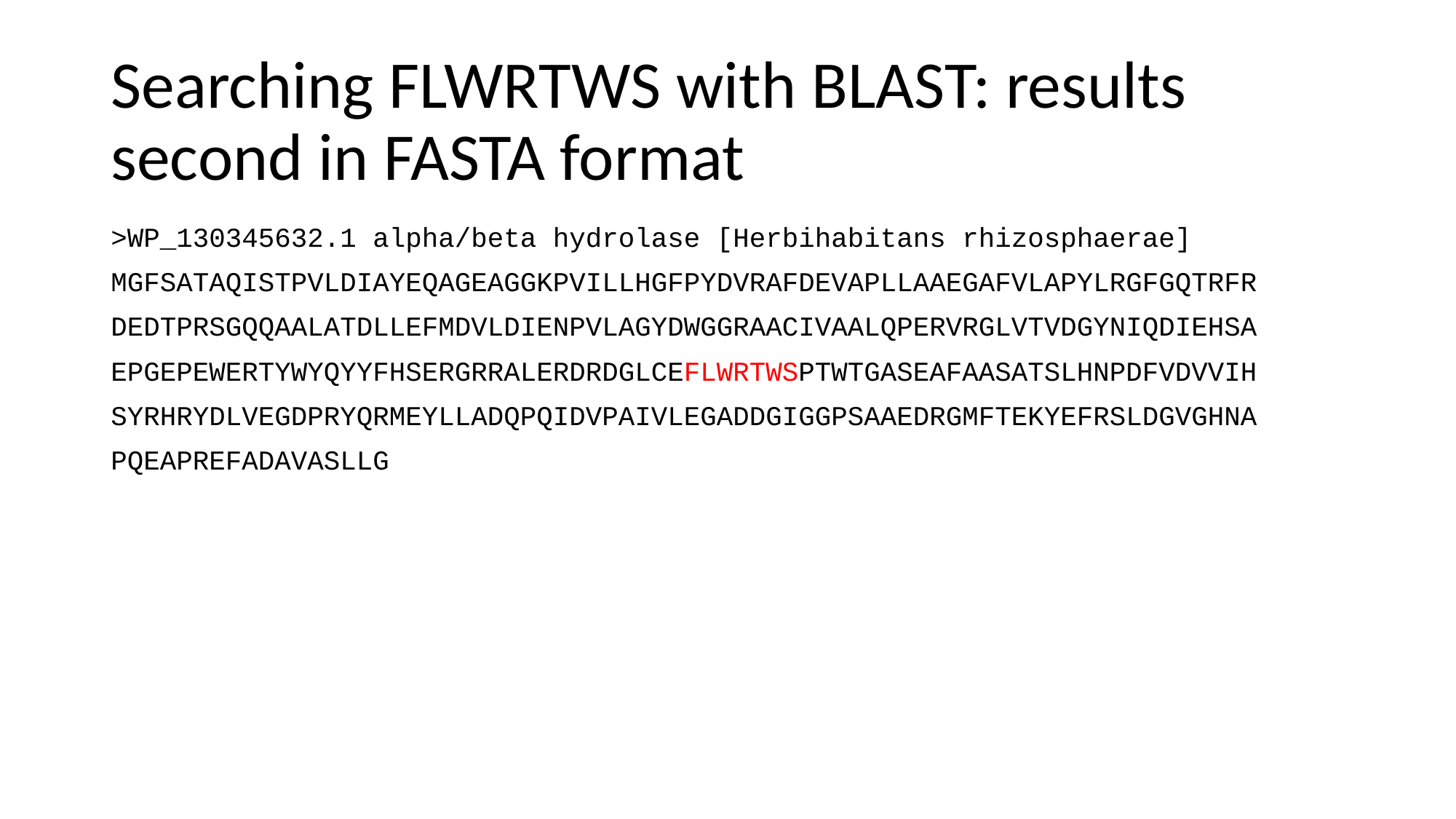

# Searching FLWRTWS with BLAST: results second in FASTA format
>WP_130345632.1 alpha/beta hydrolase [Herbihabitans rhizosphaerae]
MGFSATAQISTPVLDIAYEQAGEAGGKPVILLHGFPYDVRAFDEVAPLLAAEGAFVLAPYLRGFGQTRFR
DEDTPRSGQQAALATDLLEFMDVLDIENPVLAGYDWGGRAACIVAALQPERVRGLVTVDGYNIQDIEHSA
EPGEPEWERTYWYQYYFHSERGRRALERDRDGLCEFLWRTWSPTWTGASEAFAASATSLHNPDFVDVVIH
SYRHRYDLVEGDPRYQRMEYLLADQPQIDVPAIVLEGADDGIGGPSAAEDRGMFTEKYEFRSLDGVGHNA
PQEAPREFADAVASLLG